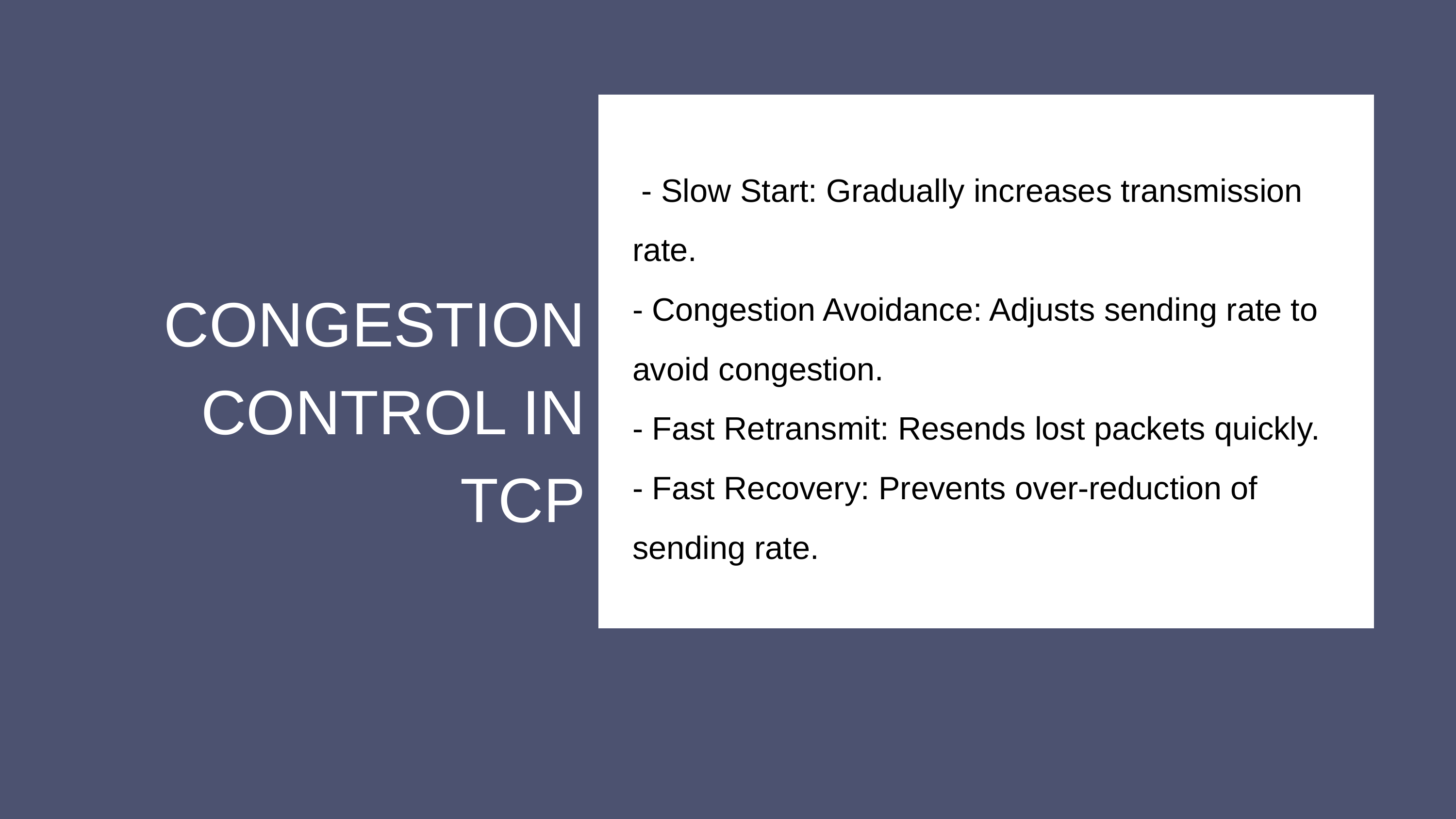

- Slow Start: Gradually increases transmission rate.
- Congestion Avoidance: Adjusts sending rate to avoid congestion.
- Fast Retransmit: Resends lost packets quickly.
- Fast Recovery: Prevents over-reduction of sending rate.
CONGESTION CONTROL IN TCP